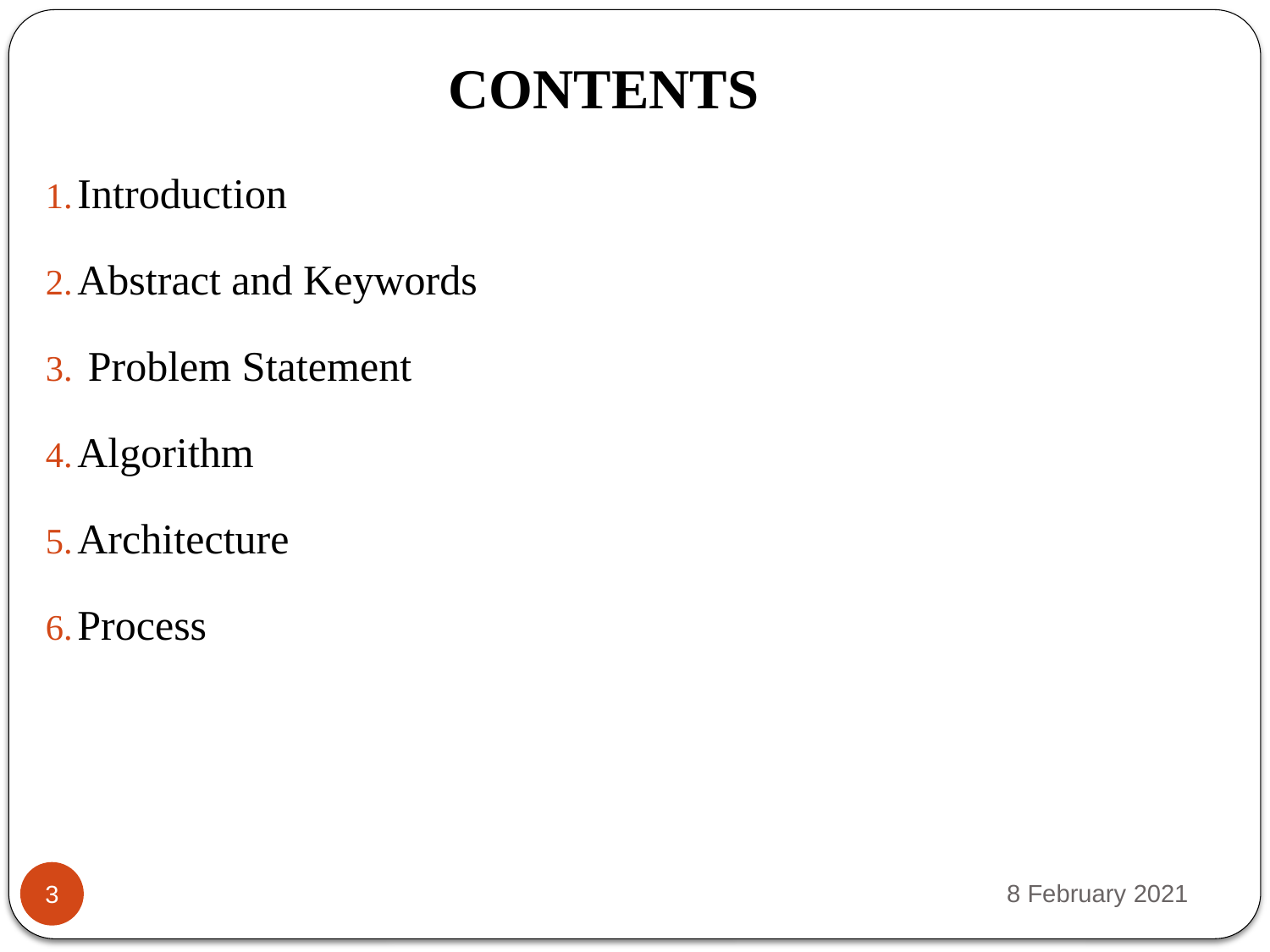

# CONTENTS
Introduction
Abstract and Keywords
 Problem Statement
Algorithm
Architecture
Process
8 February 2021
3